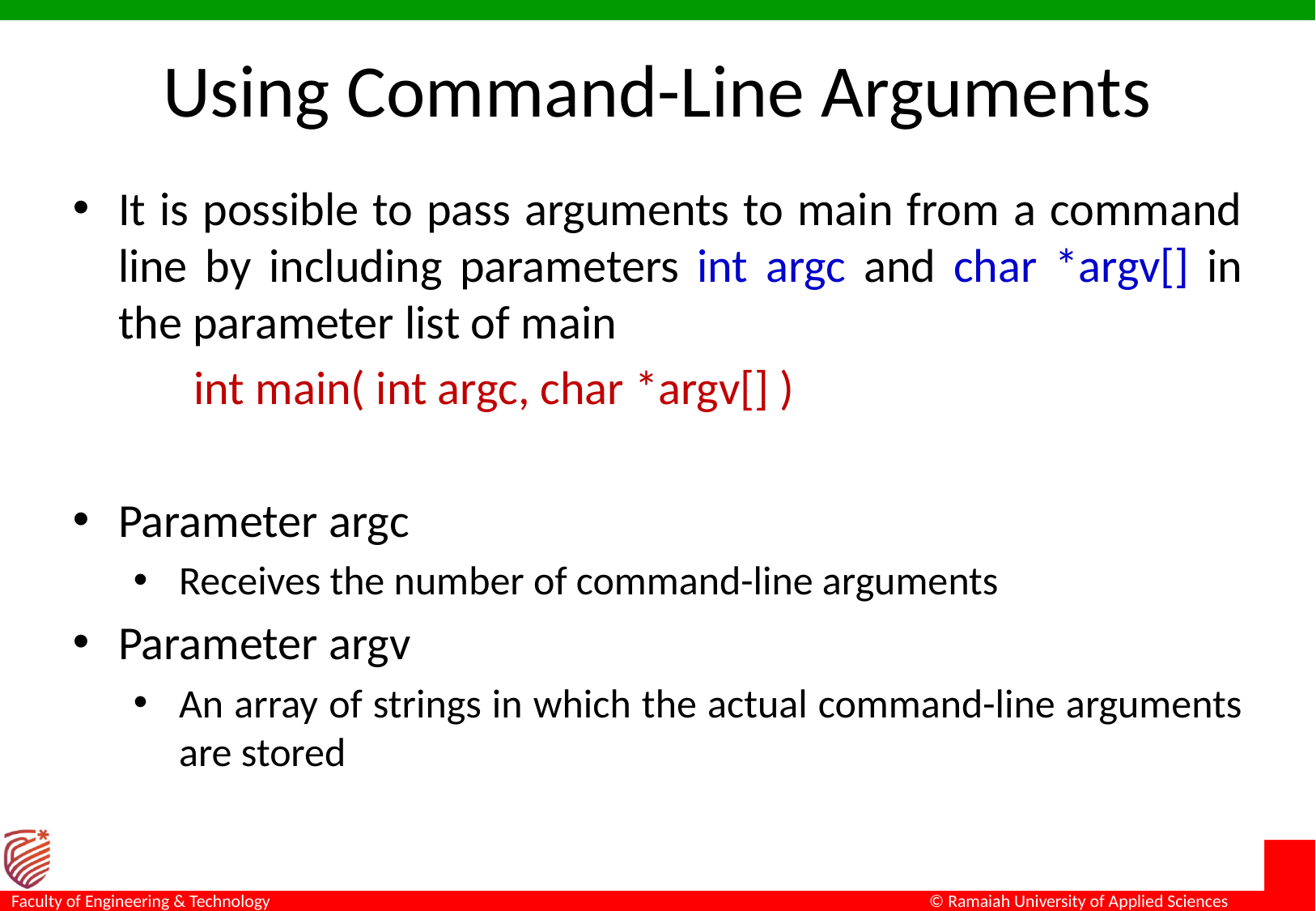

# Using Command-Line Arguments
It is possible to pass arguments to main from a command line by including parameters int argc and char *argv[] in the parameter list of main
	int main( int argc, char *argv[] )

Parameter argc
Receives the number of command-line arguments
Parameter argv
An array of strings in which the actual command-line arguments are stored